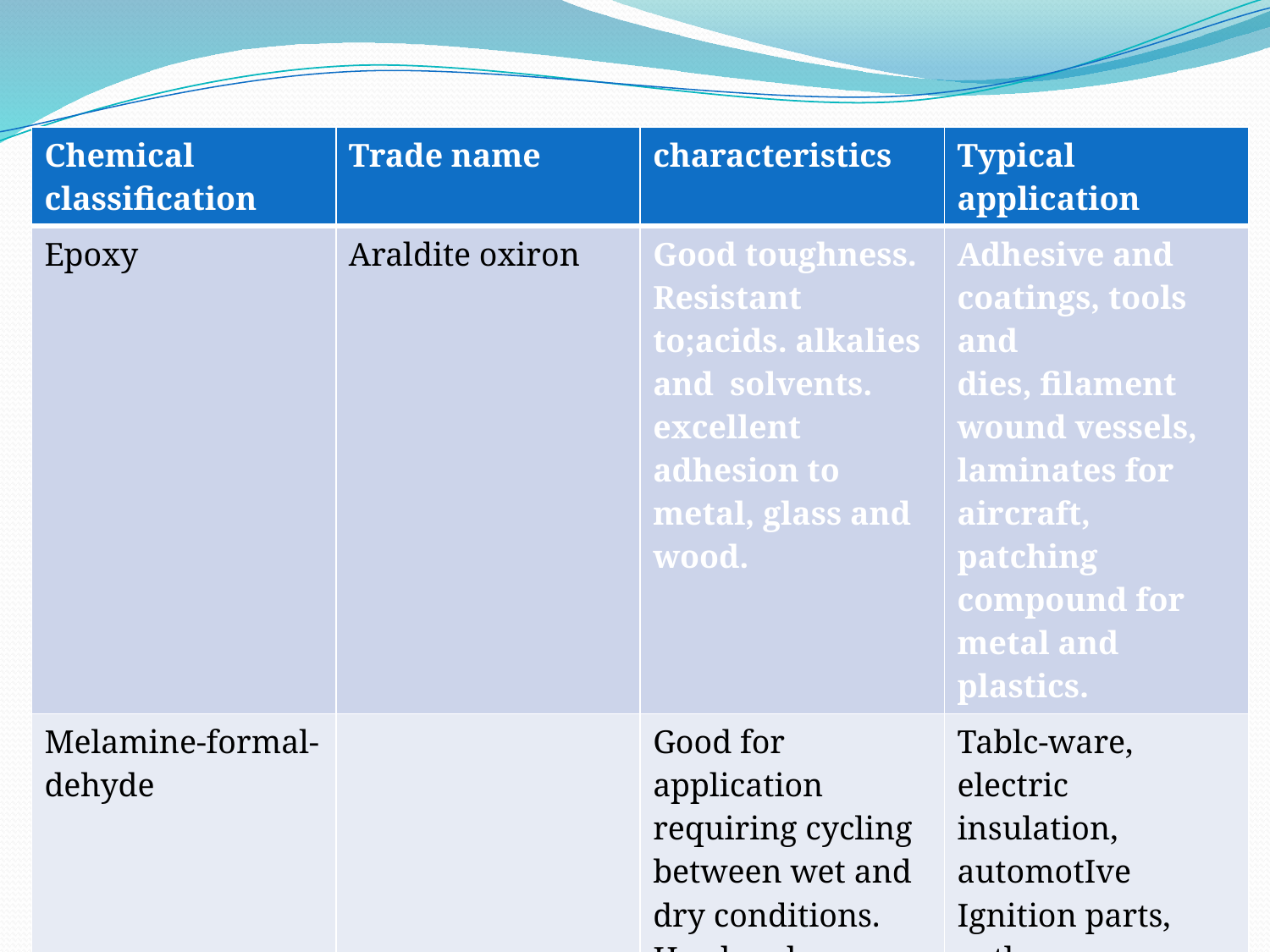

| Chemical classification | Trade name | characteristics | Typical application |
| --- | --- | --- | --- |
| Epoxy | Araldite oxiron | Good toughness. Resistant to;acids. alkalies and solvents. excellent adhesion to metal, glass and wood. | Adhesive and coatings, tools and dies, filament wound vessels, laminates for aircraft, patching compound for metal and plastics. |
| Melamine-formal-dehyde |  | Good for application requiring cycling between wet and dry conditions. Hard and abrasion resistant. Good dielectric. | Tablc-ware, electric insulation, automotIve Ignition parts, cutlery handles,jars and bowls. |